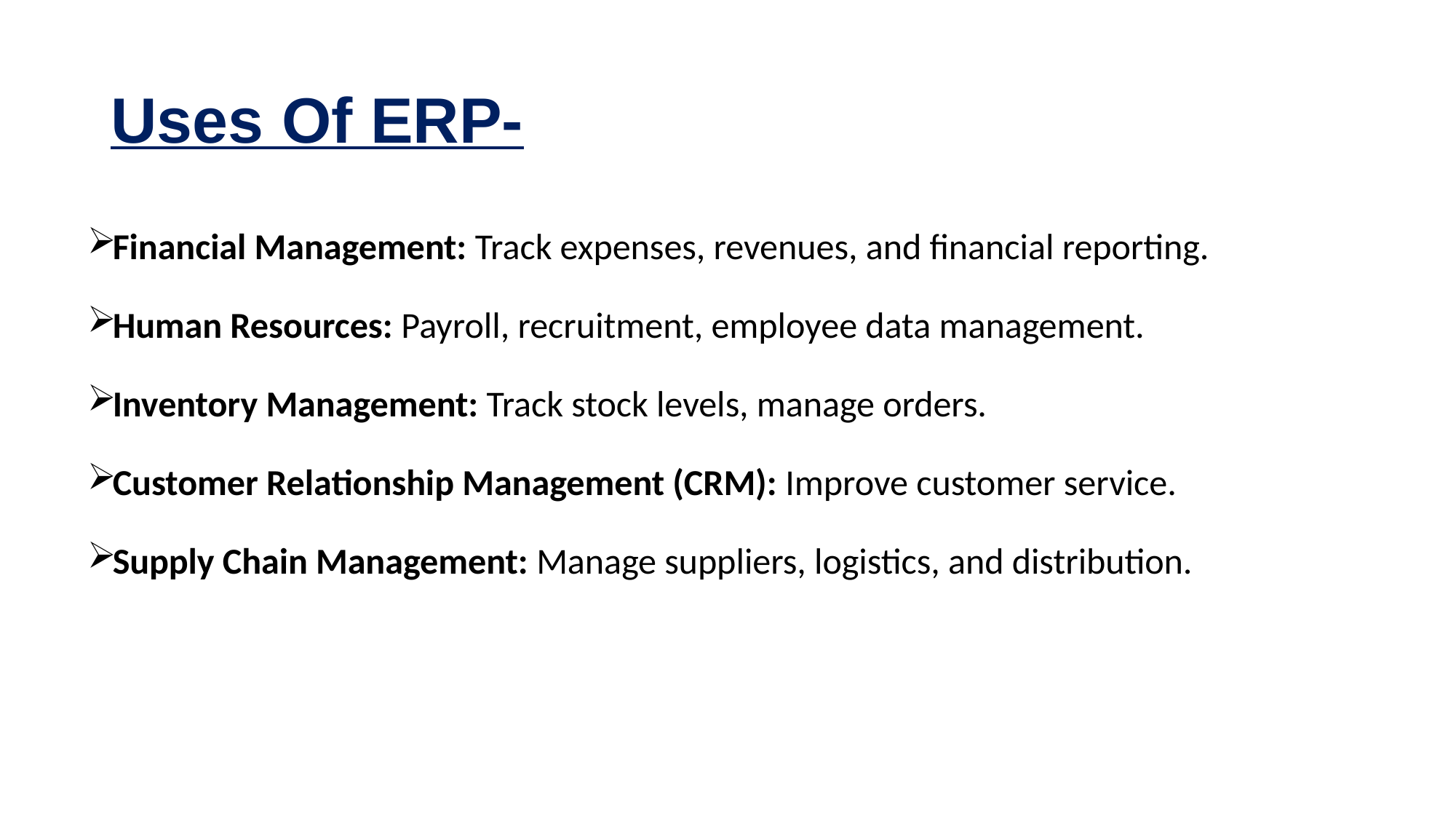

# Uses Of ERP-
Financial Management: Track expenses, revenues, and financial reporting.
Human Resources: Payroll, recruitment, employee data management.
Inventory Management: Track stock levels, manage orders.
Customer Relationship Management (CRM): Improve customer service.
Supply Chain Management: Manage suppliers, logistics, and distribution.